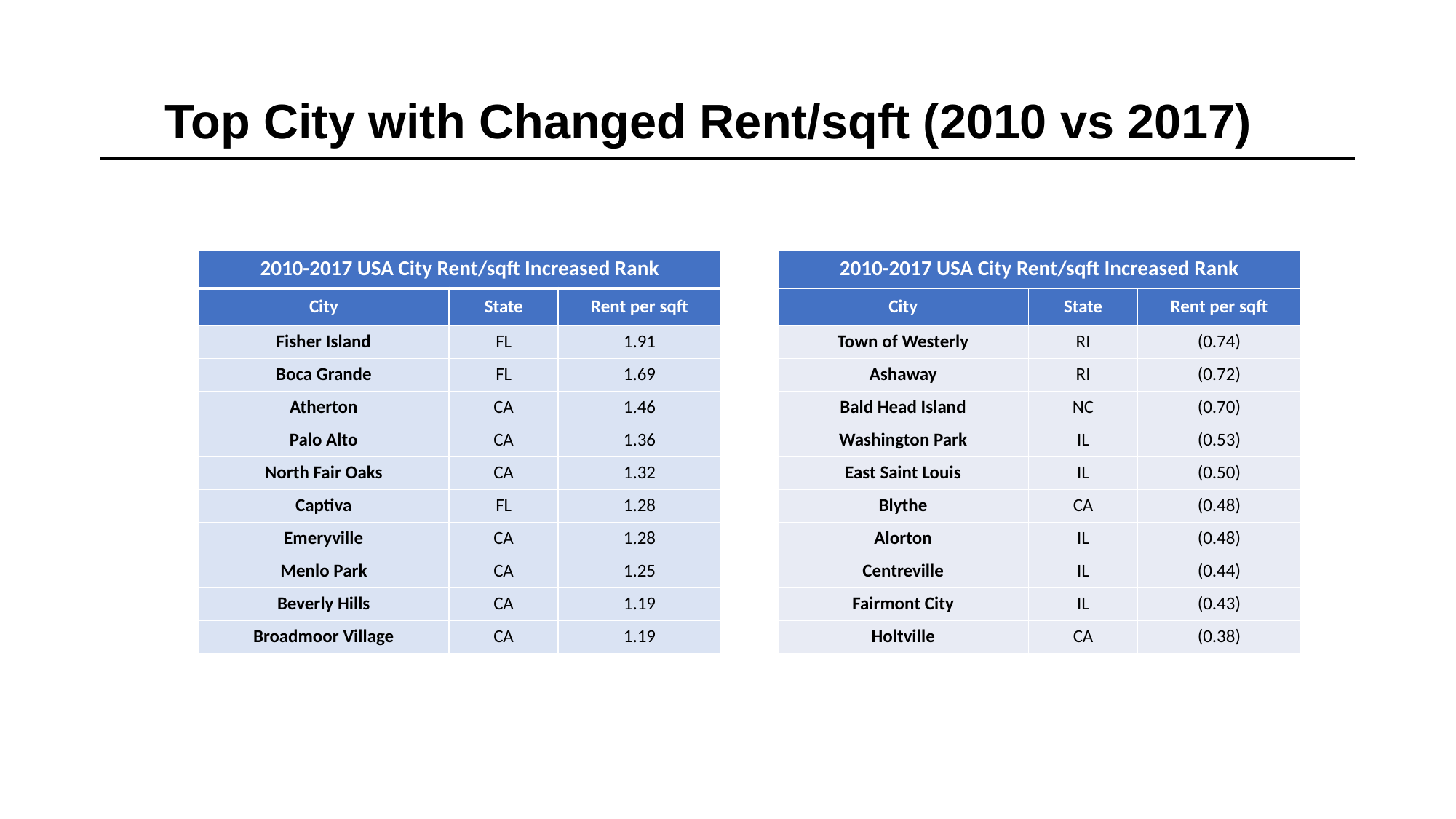

# Top City with Changed Rent/sqft (2010 vs 2017)
| 2010-2017 USA City Rent/sqft Increased Rank |  |  |
| --- | --- | --- |
| City | State | Rent per sqft |
| Fisher Island | FL | 1.91 |
| Boca Grande | FL | 1.69 |
| Atherton | CA | 1.46 |
| Palo Alto | CA | 1.36 |
| North Fair Oaks | CA | 1.32 |
| Captiva | FL | 1.28 |
| Emeryville | CA | 1.28 |
| Menlo Park | CA | 1.25 |
| Beverly Hills | CA | 1.19 |
| Broadmoor Village | CA | 1.19 |
| 2010-2017 USA City Rent/sqft Increased Rank |  |  |
| --- | --- | --- |
| City | State | Rent per sqft |
| Town of Westerly | RI | (0.74) |
| Ashaway | RI | (0.72) |
| Bald Head Island | NC | (0.70) |
| Washington Park | IL | (0.53) |
| East Saint Louis | IL | (0.50) |
| Blythe | CA | (0.48) |
| Alorton | IL | (0.48) |
| Centreville | IL | (0.44) |
| Fairmont City | IL | (0.43) |
| Holtville | CA | (0.38) |